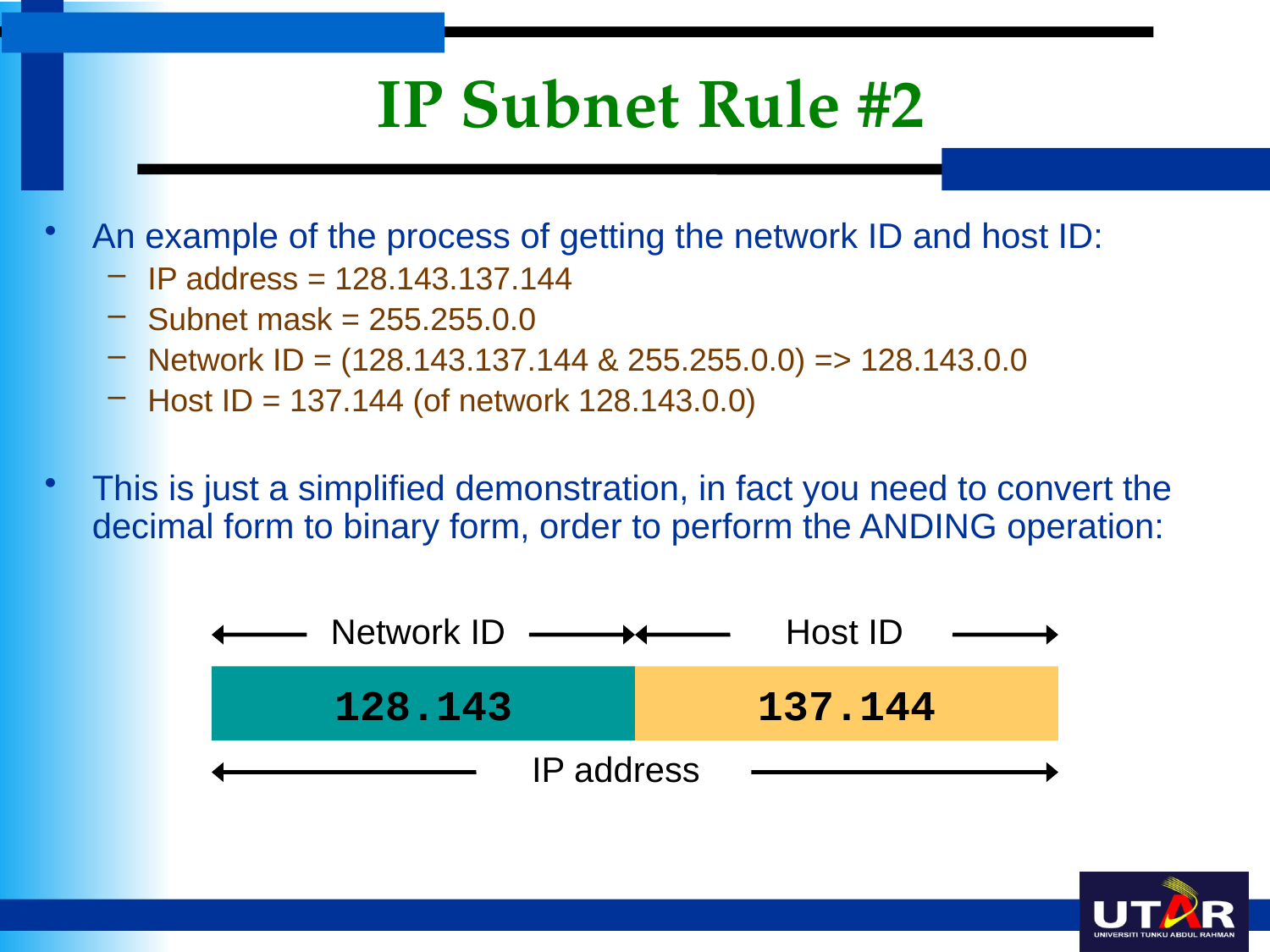

# IP Subnet Rule #2
An example of the process of getting the network ID and host ID:
IP address = 128.143.137.144
Subnet mask = 255.255.0.0
Network ID = (128.143.137.144 & 255.255.0.0) => 128.143.0.0
Host ID = 137.144 (of network 128.143.0.0)

This is just a simplified demonstration, in fact you need to convert the decimal form to binary form, order to perform the ANDING operation:
Network ID
Host ID

128.143
137.144
IP address